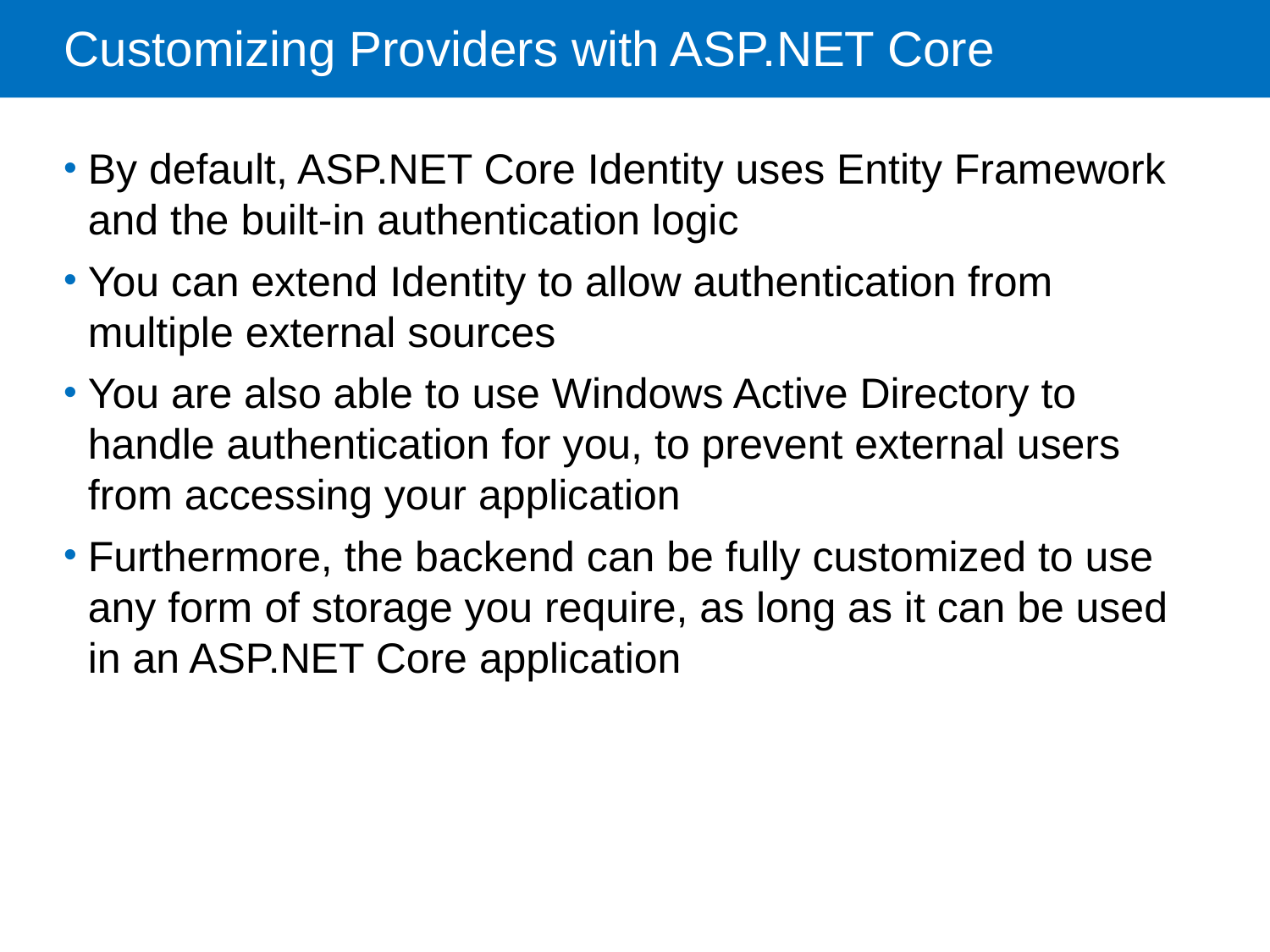

# Customizing Providers with ASP.NET Core
By default, ASP.NET Core Identity uses Entity Framework and the built-in authentication logic
You can extend Identity to allow authentication from multiple external sources
You are also able to use Windows Active Directory to handle authentication for you, to prevent external users from accessing your application
Furthermore, the backend can be fully customized to use any form of storage you require, as long as it can be used in an ASP.NET Core application